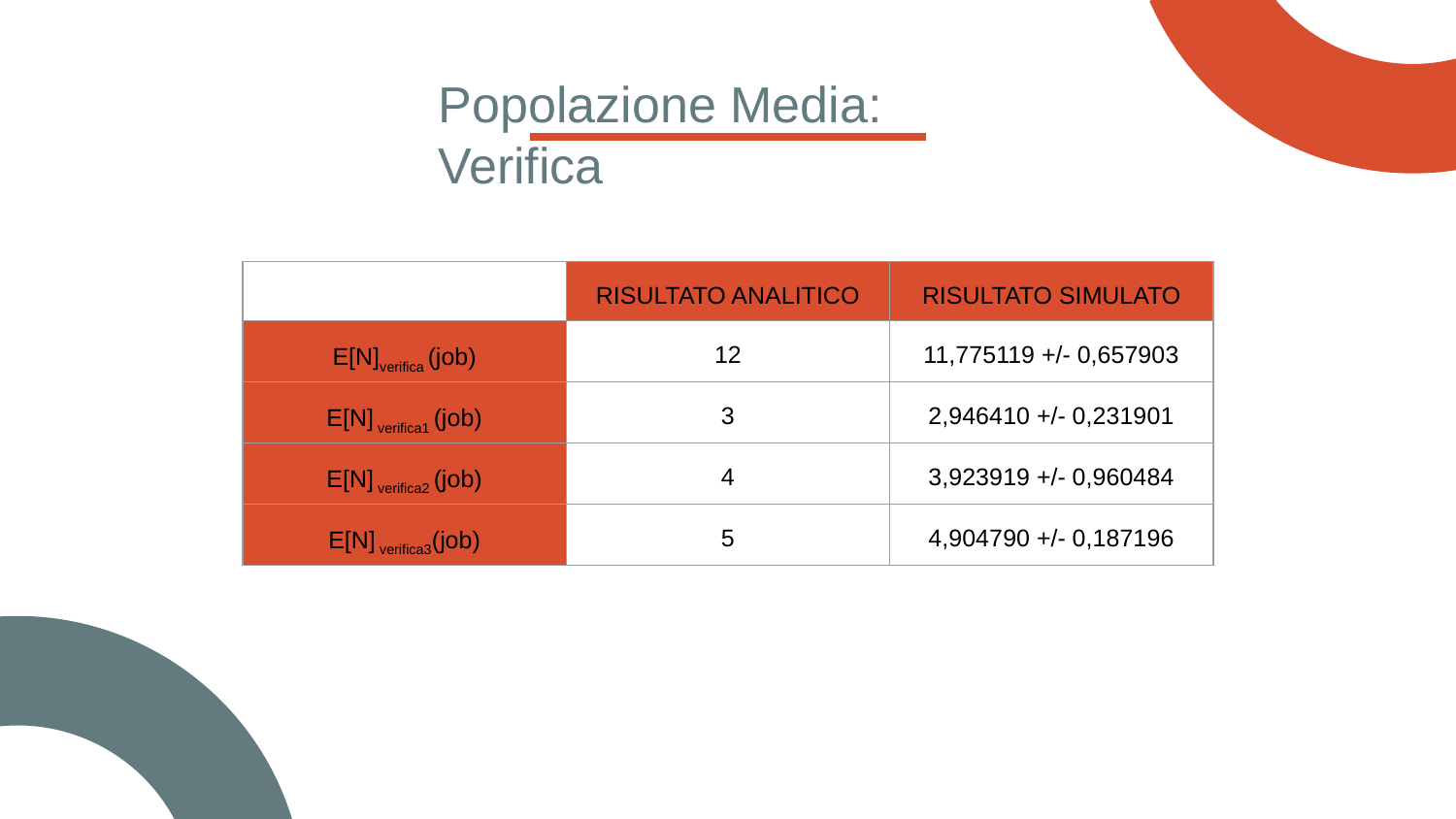

Popolazione Media: Verifica
|  | RISULTATO ANALITICO | RISULTATO SIMULATO |
| --- | --- | --- |
| E[N]verifica (job) | 12 | 11,775119 +/- 0,657903 |
| E[N] verifica1 (job) | 3 | 2,946410 +/- 0,231901 |
| E[N] verifica2 (job) | 4 | 3,923919 +/- 0,960484 |
| E[N] verifica3(job) | 5 | 4,904790 +/- 0,187196 |